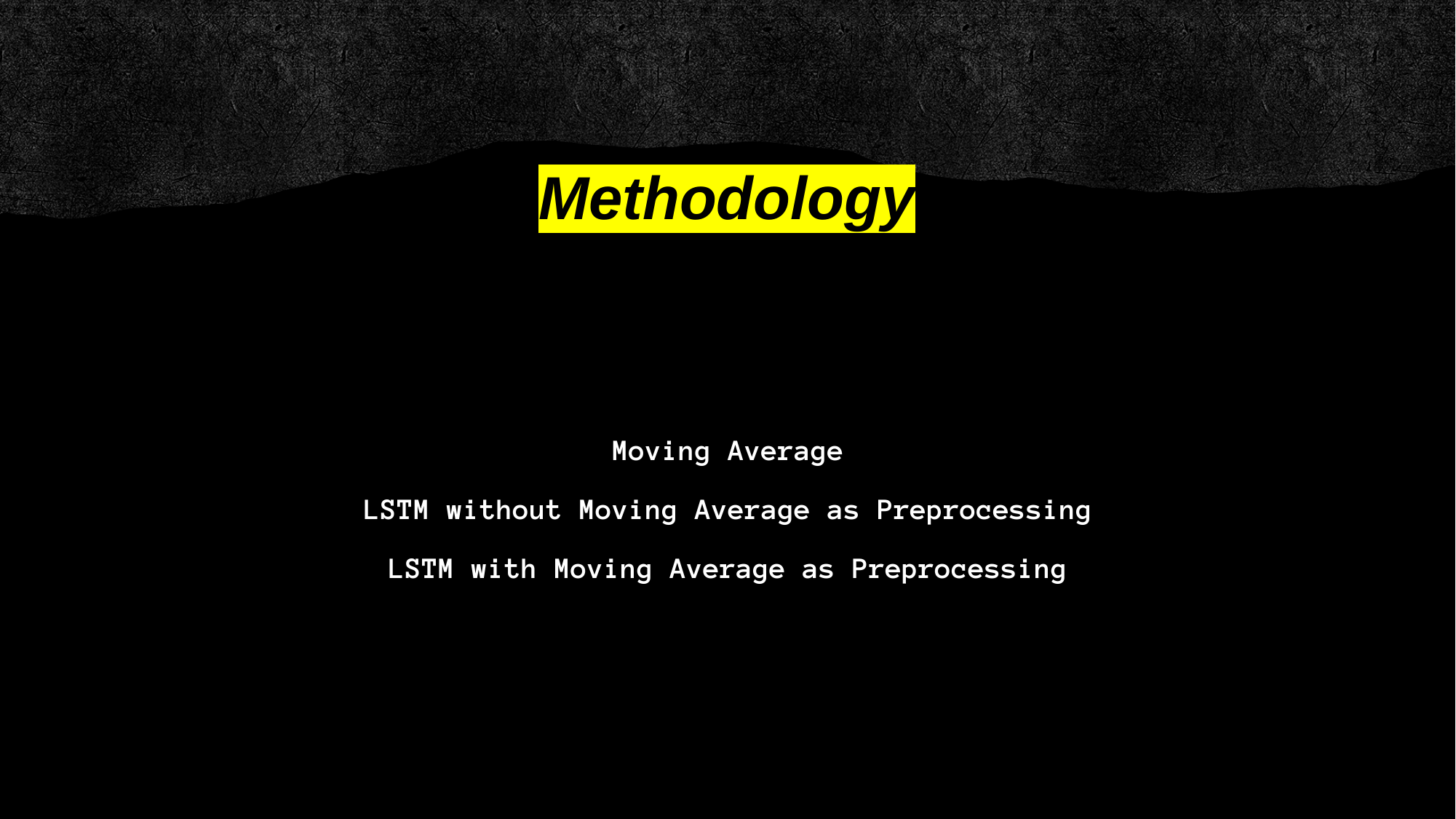

# Methodology
Moving Average
LSTM without Moving Average as Preprocessing
LSTM with Moving Average as Preprocessing